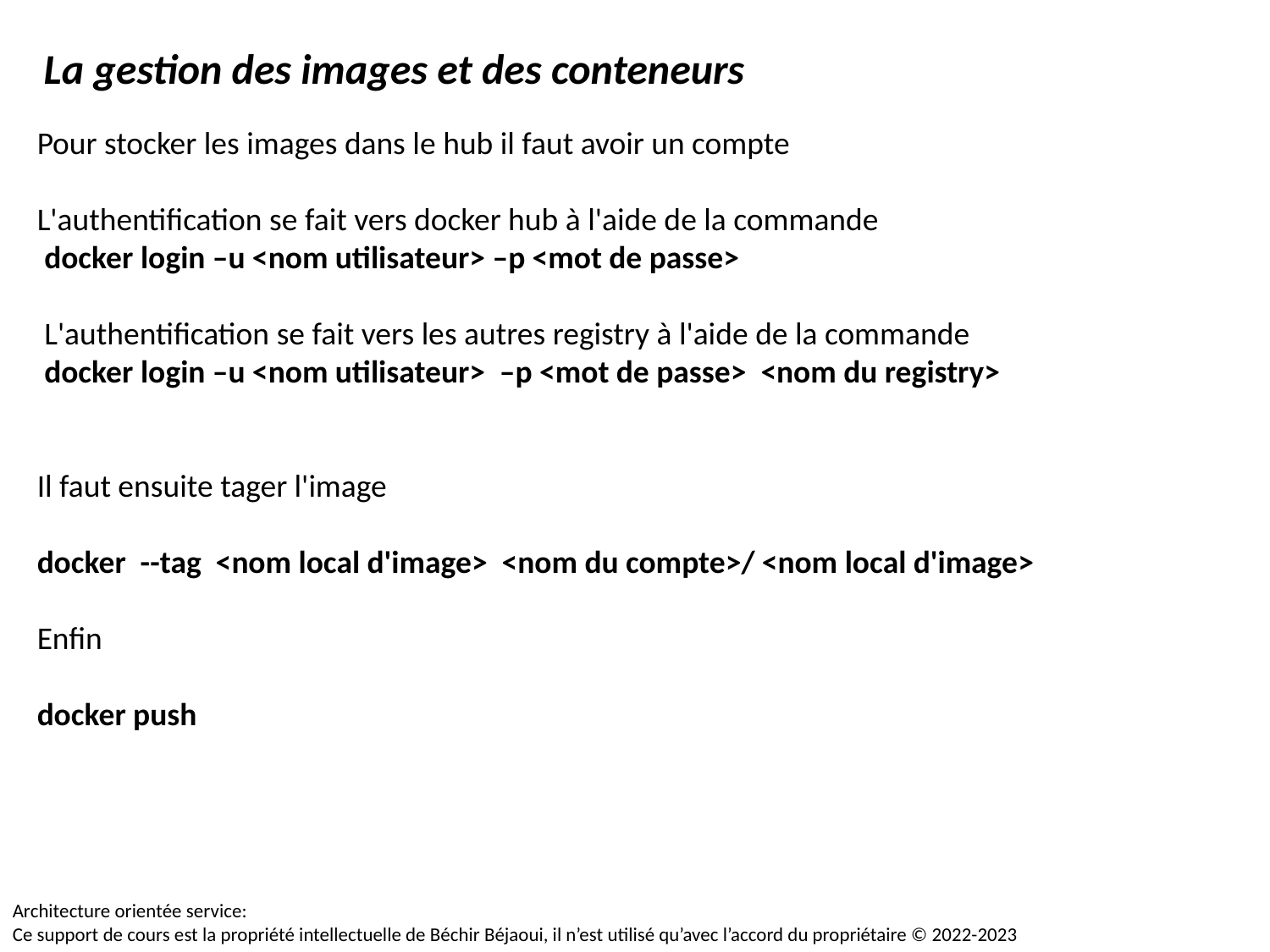

La gestion des images et des conteneurs
Pour stocker les images dans le hub il faut avoir un compte

L'authentification se fait vers docker hub à l'aide de la commande
 docker login –u <nom utilisateur> –p <mot de passe>

 L'authentification se fait vers les autres registry à l'aide de la commande
 docker login –u <nom utilisateur>  –p <mot de passe>  <nom du registry>

Il faut ensuite tager l'image

docker  --tag  <nom local d'image>  <nom du compte>/ <nom local d'image>

Enfin

docker push